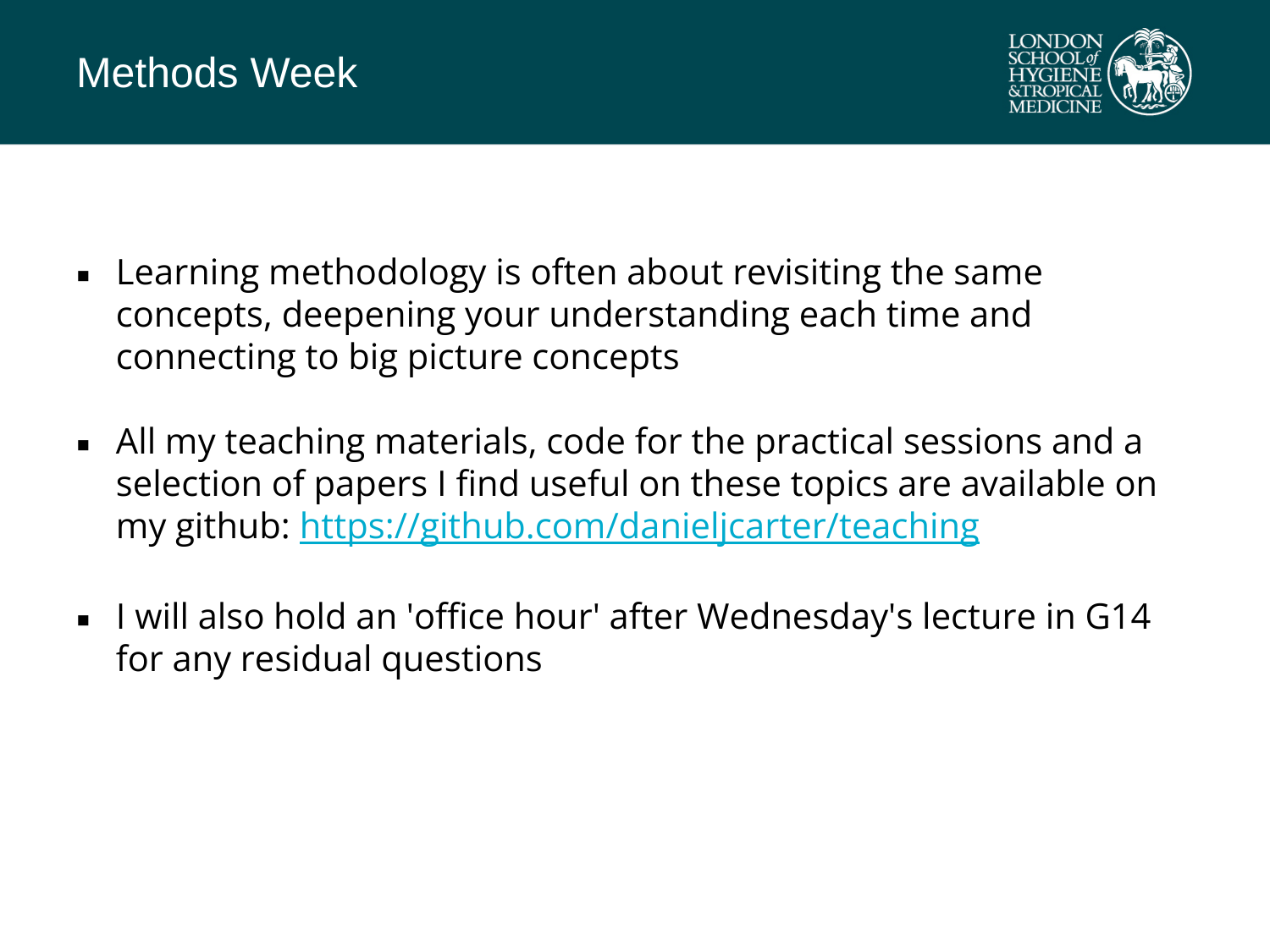

# Methods Week

Learning methodology is often about revisiting the same concepts, deepening your understanding each time and connecting to big picture concepts

All my teaching materials, code for the practical sessions and a selection of papers I find useful on these topics are available on my github: https://github.com/danieljcarter/teaching

I will also hold an 'office hour' after Wednesday's lecture in G14 for any residual questions